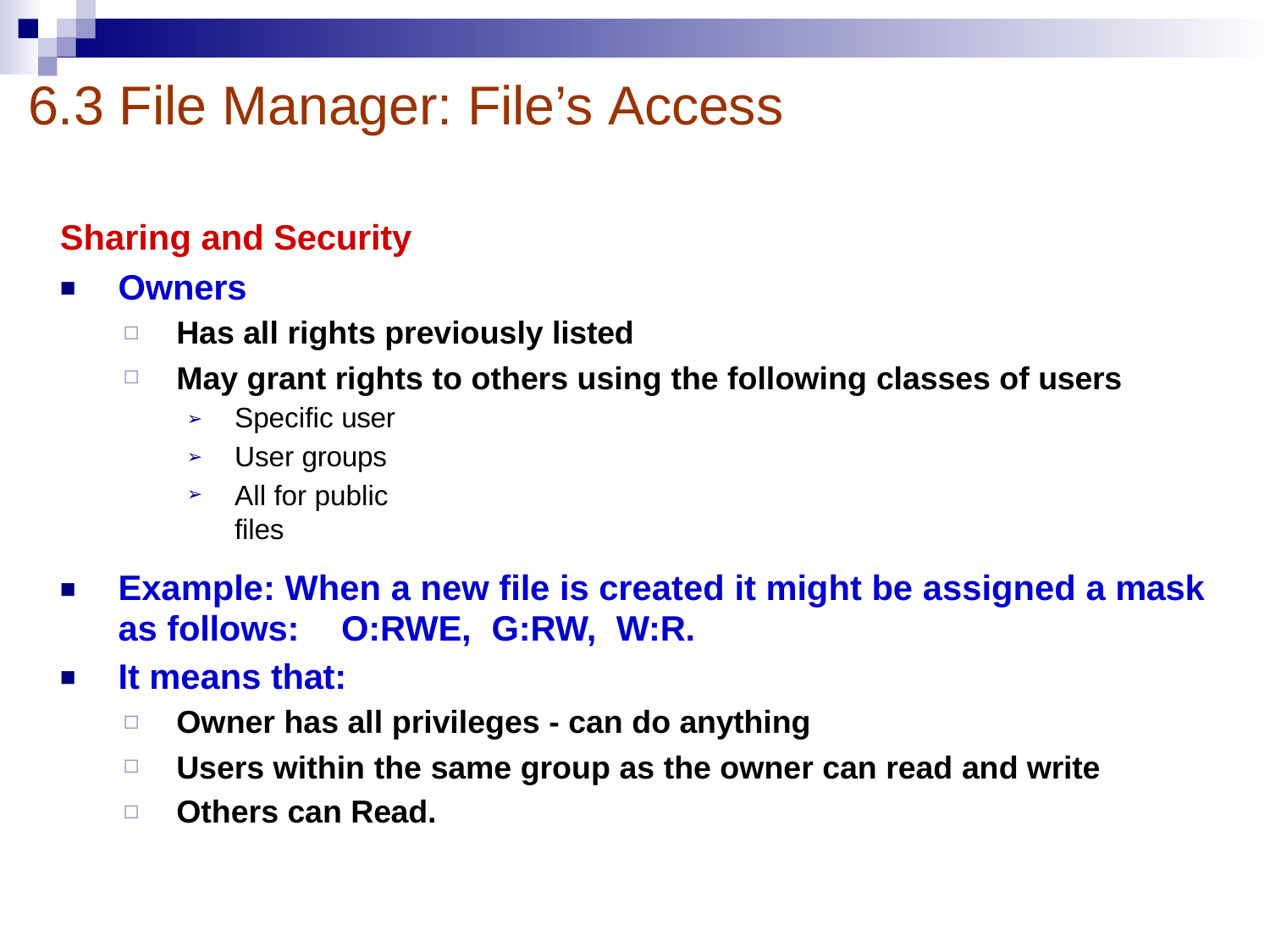

# 6.3 File Manager: File’s Access
Sharing and Security
Owners
■
◻
◻
Has all rights previously listed
May grant rights to others using the following classes of users
Specific user User groups
All for public files
➢
➢
➢
Example: When a new file is created it might be assigned a mask as follows:	O:RWE,	G:RW,	W:R.
■
It means that:
■
◻
◻
◻
Owner has all privileges - can do anything
Users within the same group as the owner can read and write Others can Read.